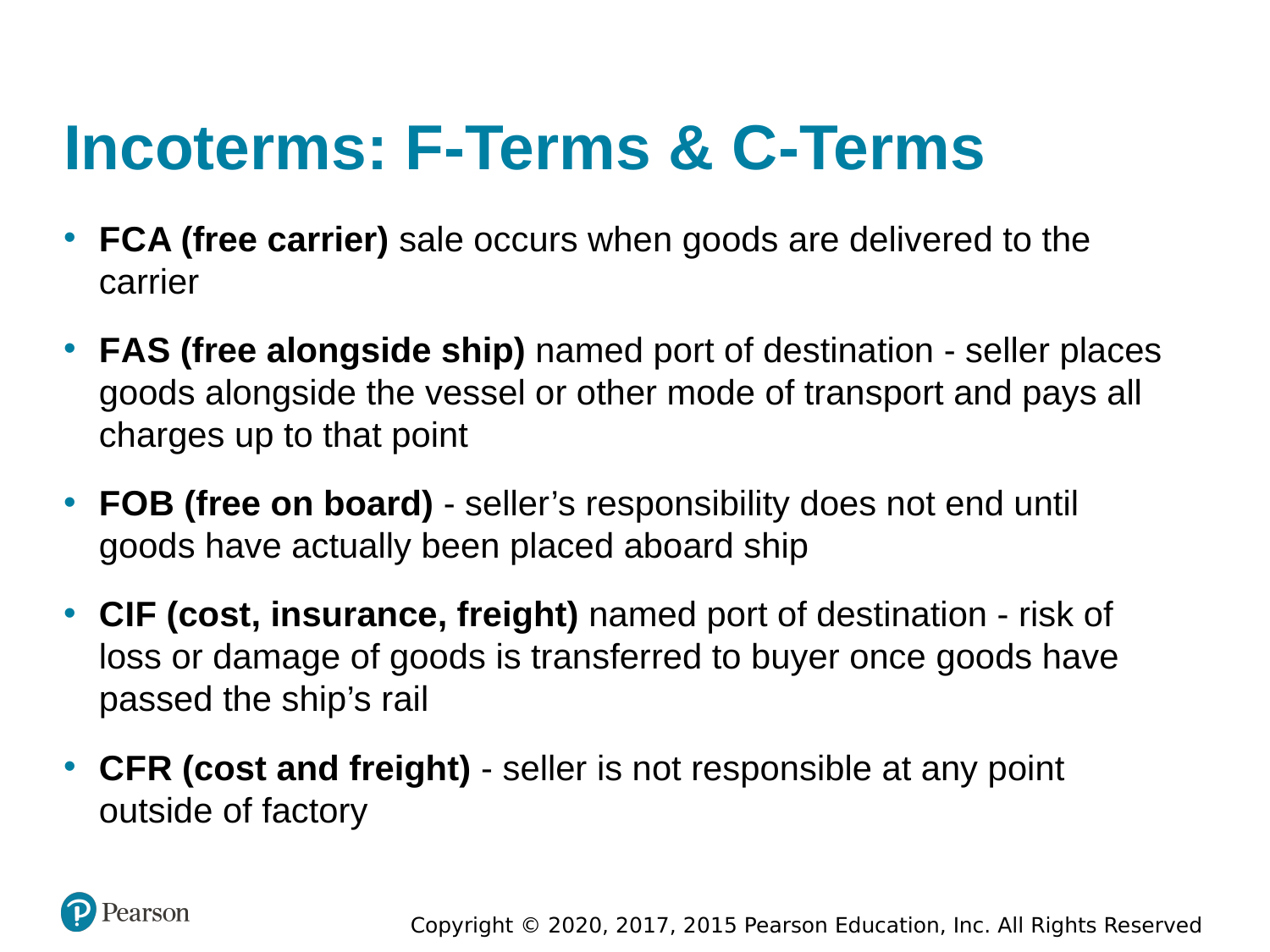

# Incoterms: F-Terms & C-Terms
F C A (free carrier) sale occurs when goods are delivered to the carrier
F A S (free alongside ship) named port of destination - seller places goods alongside the vessel or other mode of transport and pays all charges up to that point
F O B (free on board) - seller’s responsibility does not end until goods have actually been placed aboard ship
C I F (cost, insurance, freight) named port of destination - risk of loss or damage of goods is transferred to buyer once goods have passed the ship’s rail
C F R (cost and freight) - seller is not responsible at any point outside of factory